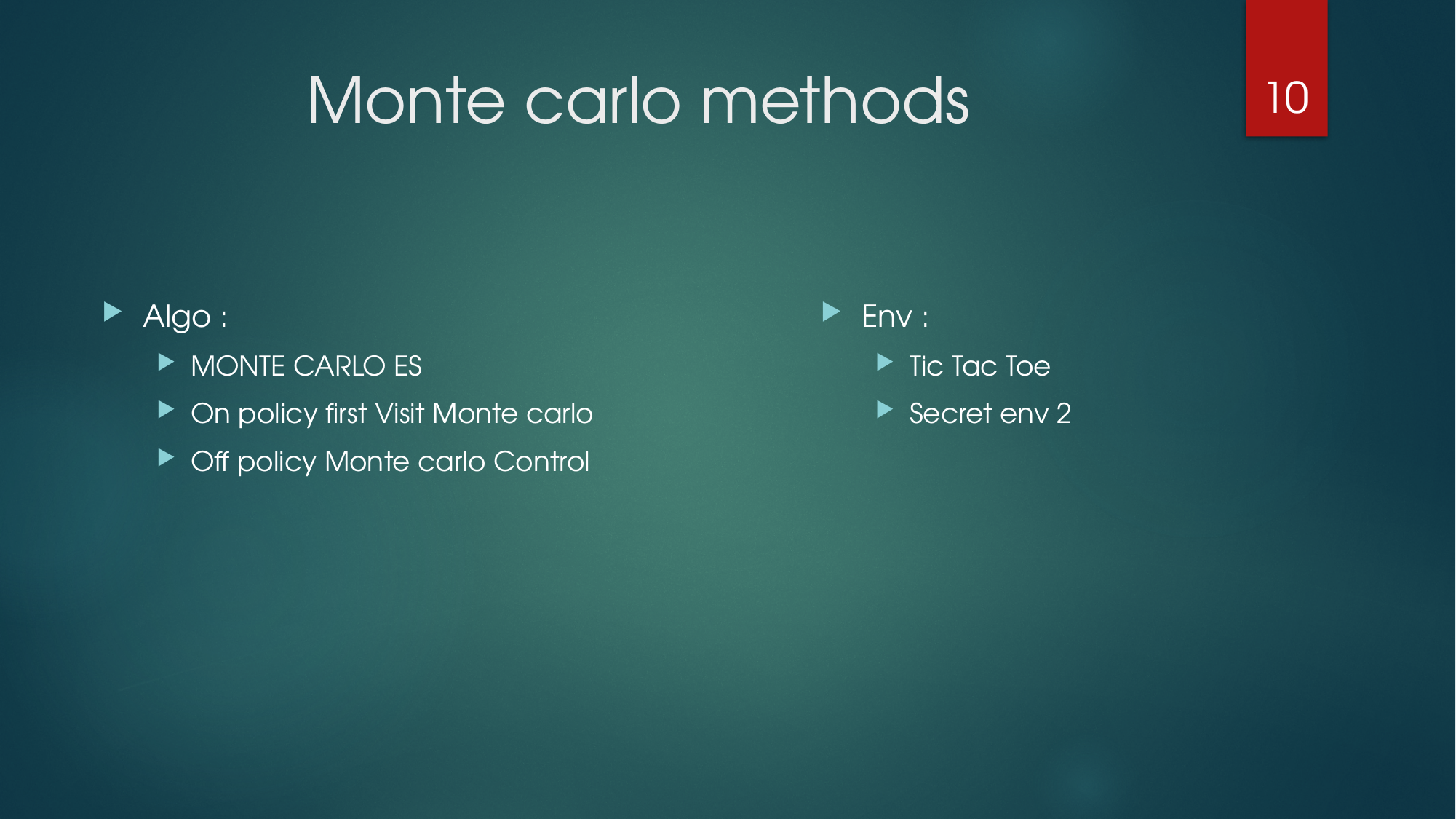

10
# Monte carlo methods
Algo :
MONTE CARLO ES
On policy first Visit Monte carlo
Off policy Monte carlo Control
Env :
Tic Tac Toe
Secret env 2